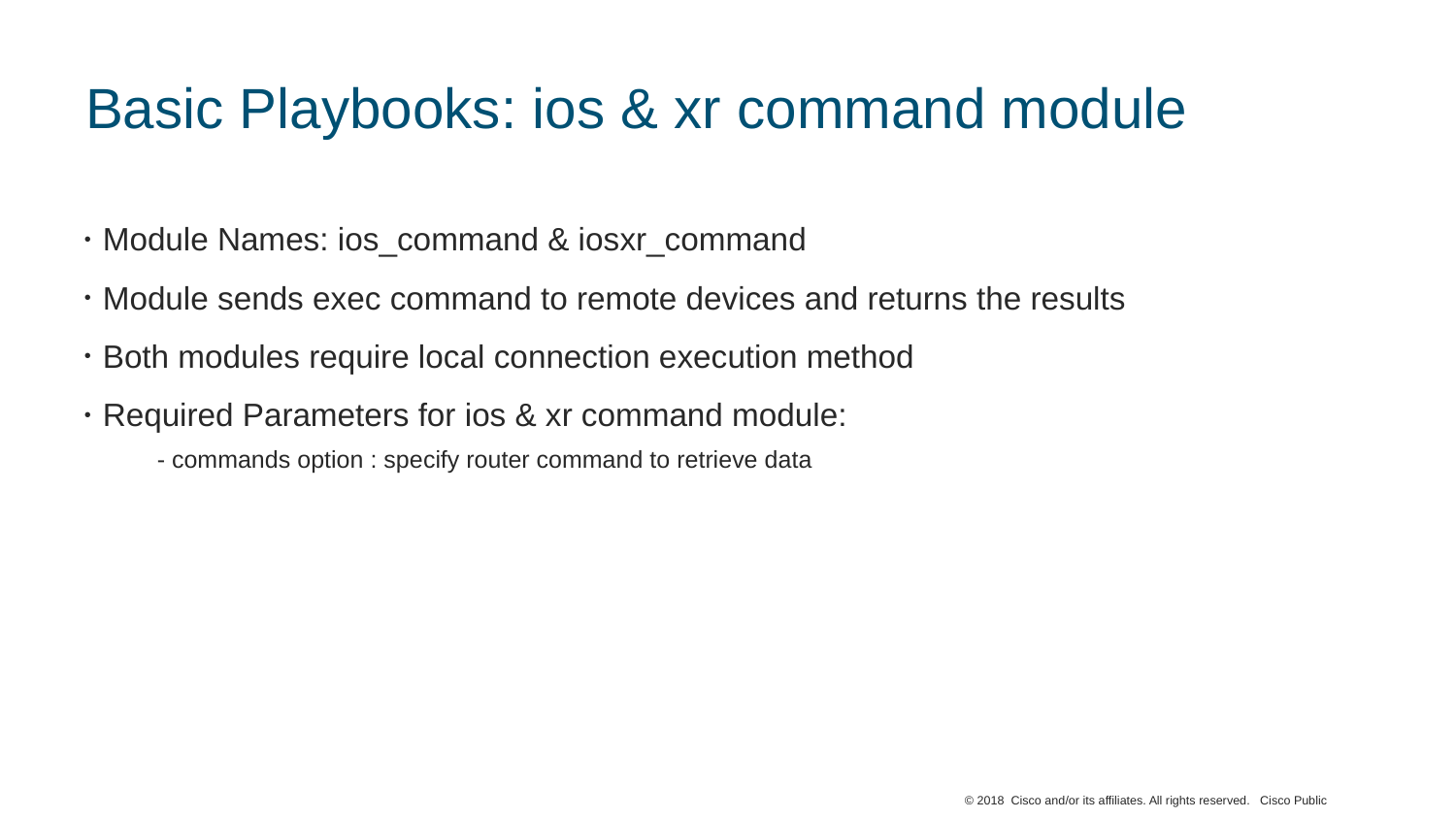

# Basic Playbooks: ios & xr command module
Module Names: ios_command & iosxr_command
Module sends exec command to remote devices and returns the results
Both modules require local connection execution method
Required Parameters for ios & xr command module:
- commands option : specify router command to retrieve data